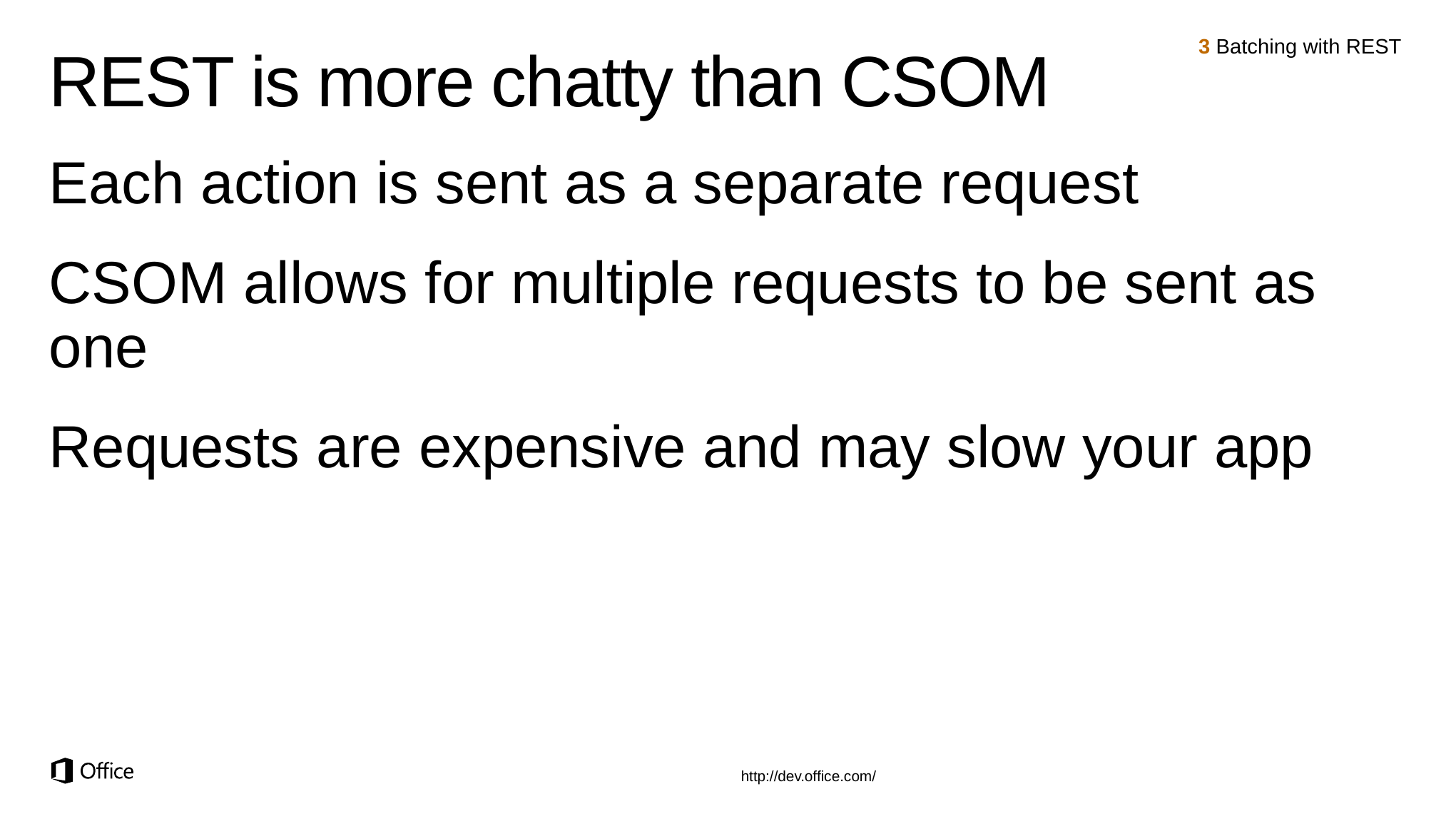

3 Batching with REST

# REST is more chatty than CSOM
Each action is sent as a separate request
CSOM allows for multiple requests to be sent as one
Requests are expensive and may slow your app